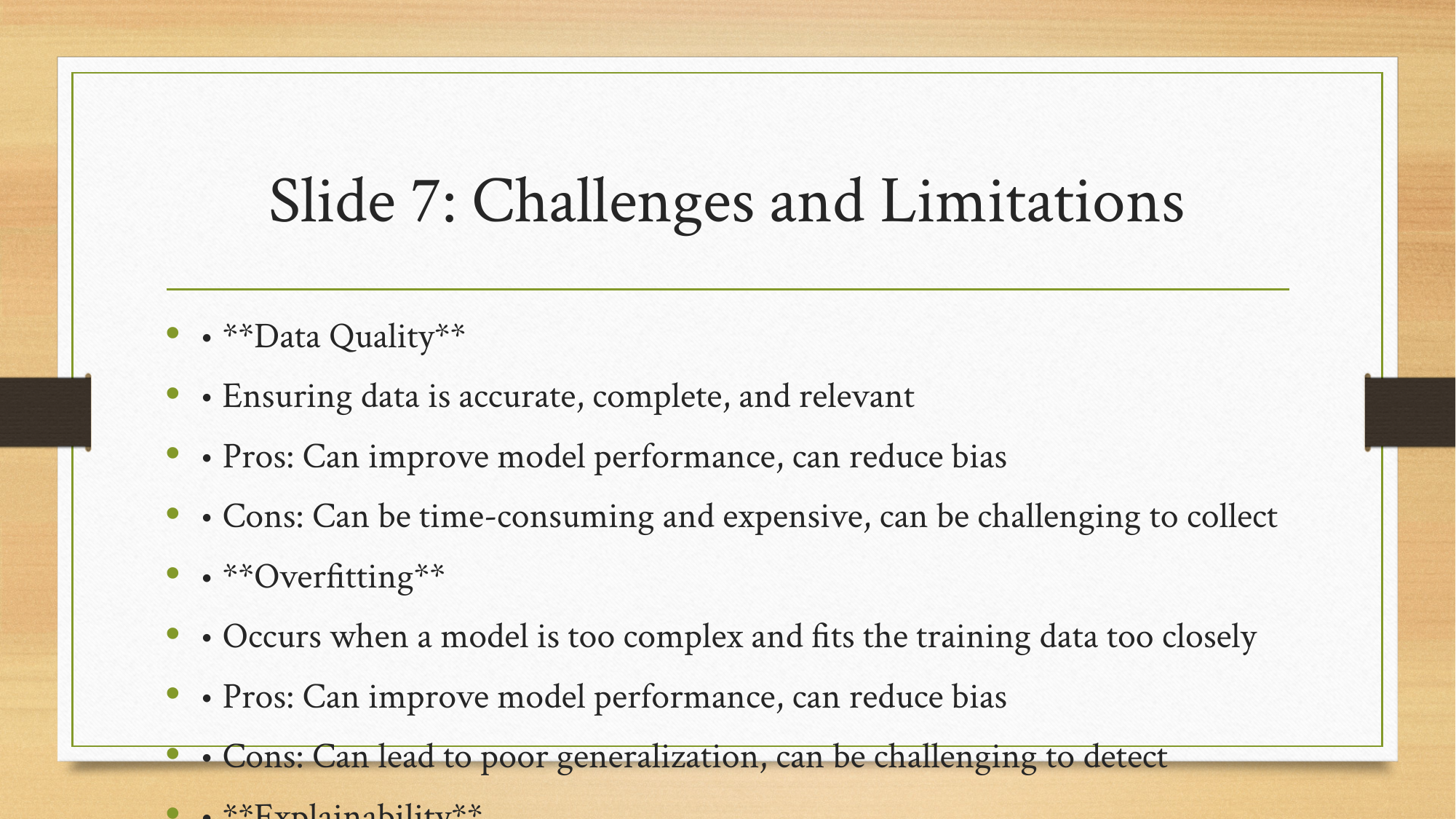

# Slide 7: Challenges and Limitations
• **Data Quality**
• Ensuring data is accurate, complete, and relevant
• Pros: Can improve model performance, can reduce bias
• Cons: Can be time-consuming and expensive, can be challenging to collect
• **Overfitting**
• Occurs when a model is too complex and fits the training data too closely
• Pros: Can improve model performance, can reduce bias
• Cons: Can lead to poor generalization, can be challenging to detect
• **Explainability**
• Understanding how a model makes predictions
• Pros: Can improve transparency and trust, can reduce bias
• Cons: Can be challenging to implement, can be computationally expensive